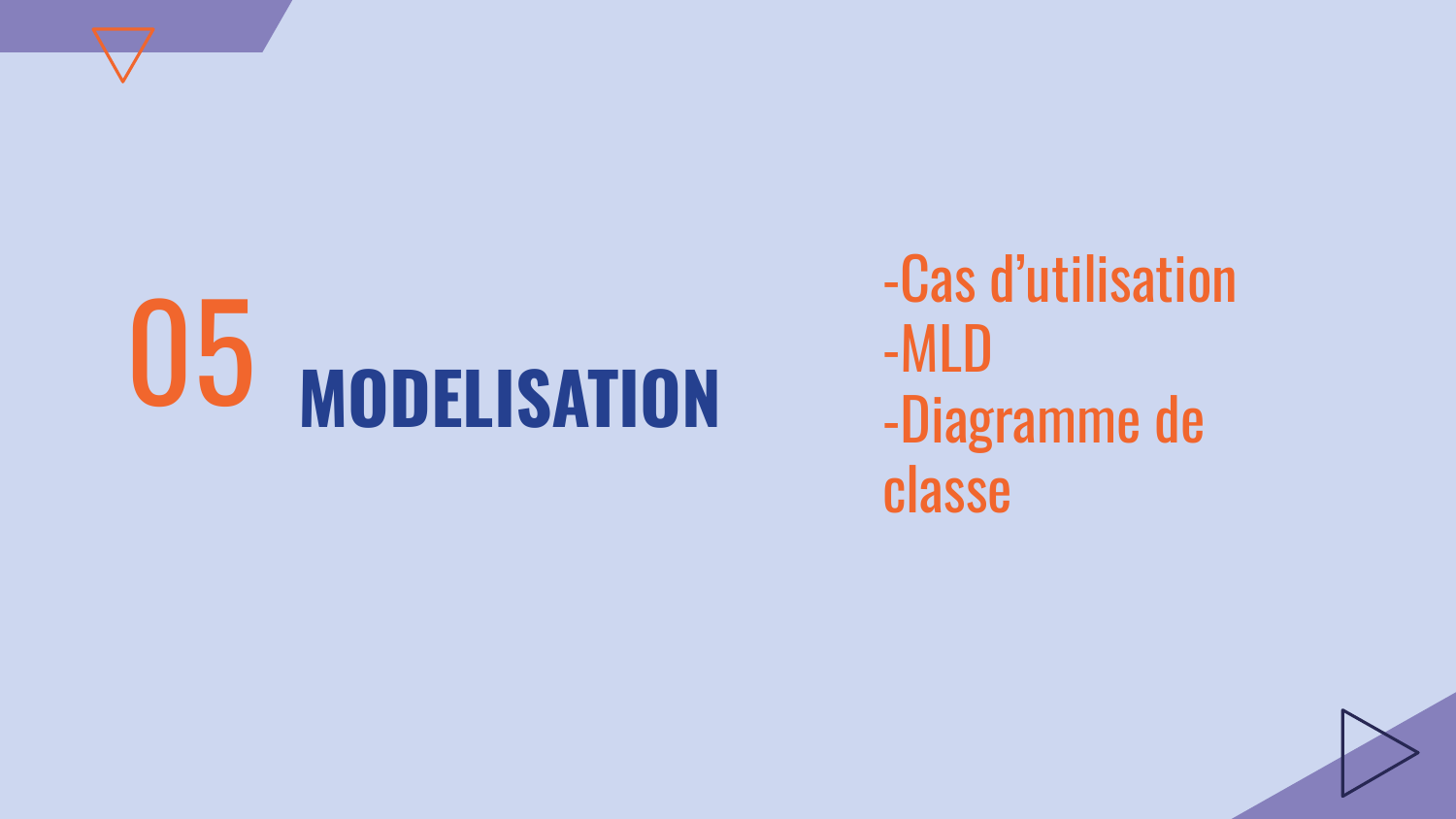

05
# MODELISATION
-Cas d’utilisation
-MLD
-Diagramme de classe